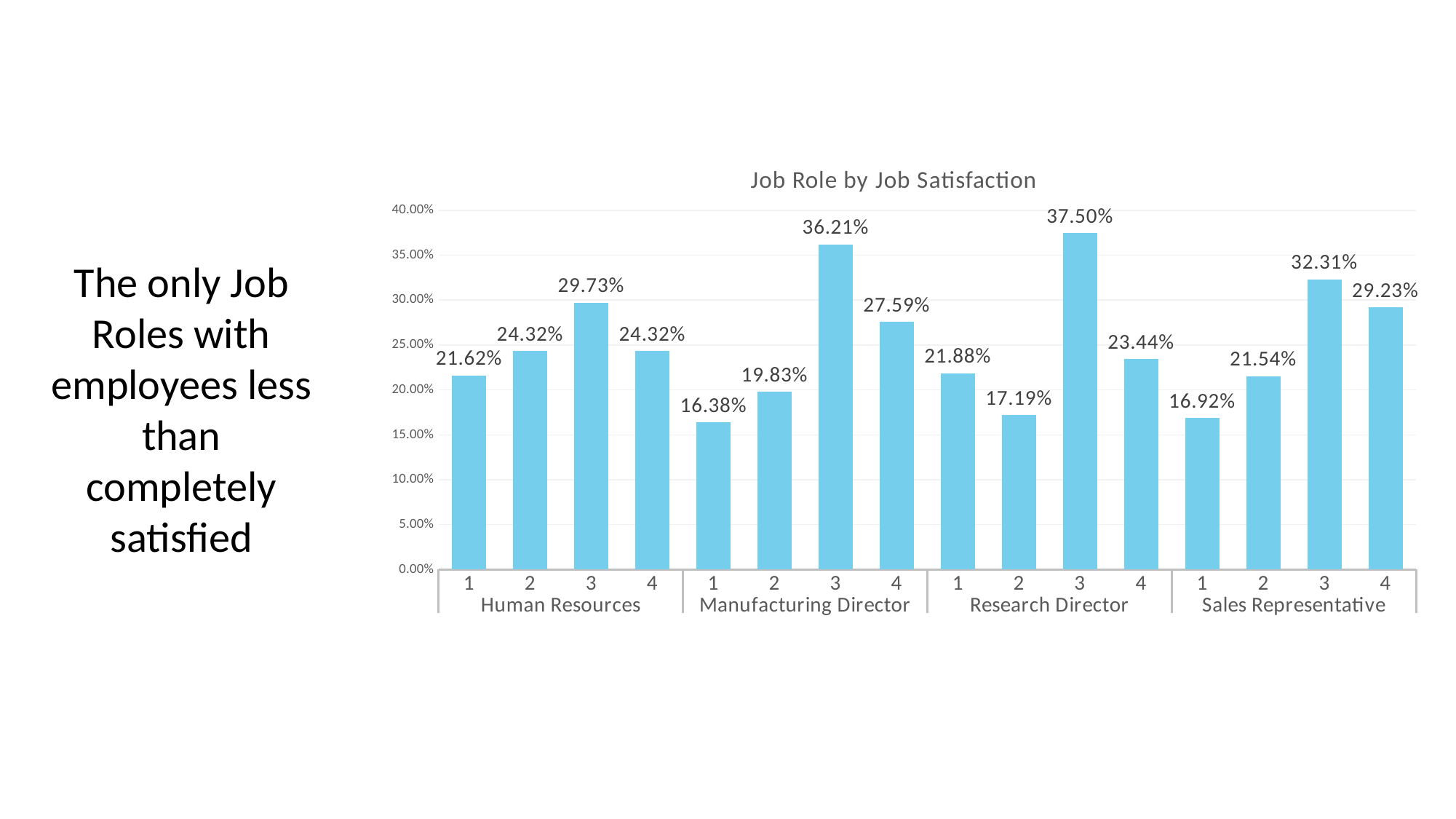

### Chart: Job Role by Job Satisfaction

| Category | Total |
|---|---|
| 1 | 0.21621621621621623 |
| 2 | 0.24324324324324326 |
| 3 | 0.2972972972972973 |
| 4 | 0.24324324324324326 |
| 1 | 0.16379310344827586 |
| 2 | 0.19827586206896552 |
| 3 | 0.3620689655172414 |
| 4 | 0.27586206896551724 |
| 1 | 0.21875 |
| 2 | 0.171875 |
| 3 | 0.375 |
| 4 | 0.234375 |
| 1 | 0.16923076923076924 |
| 2 | 0.2153846153846154 |
| 3 | 0.3230769230769231 |
| 4 | 0.2923076923076923 |
The only Job Roles with employees less than completely satisfied